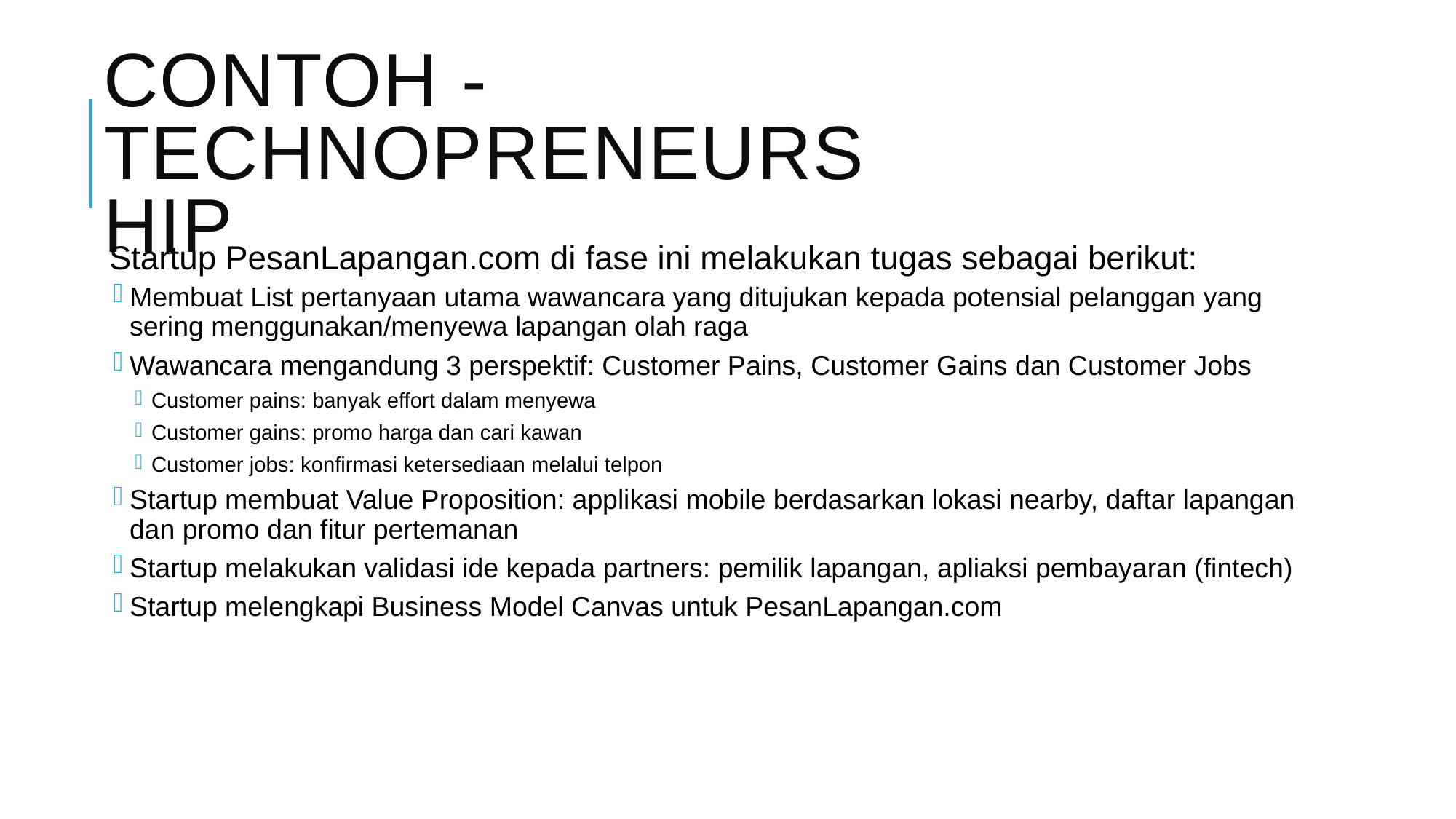

# Contoh - Technopreneurship
Startup PesanLapangan.com di fase ini melakukan tugas sebagai berikut:
Membuat List pertanyaan utama wawancara yang ditujukan kepada potensial pelanggan yang sering menggunakan/menyewa lapangan olah raga
Wawancara mengandung 3 perspektif: Customer Pains, Customer Gains dan Customer Jobs
Customer pains: banyak effort dalam menyewa
Customer gains: promo harga dan cari kawan
Customer jobs: konfirmasi ketersediaan melalui telpon
Startup membuat Value Proposition: applikasi mobile berdasarkan lokasi nearby, daftar lapangan dan promo dan fitur pertemanan
Startup melakukan validasi ide kepada partners: pemilik lapangan, apliaksi pembayaran (fintech)
Startup melengkapi Business Model Canvas untuk PesanLapangan.com